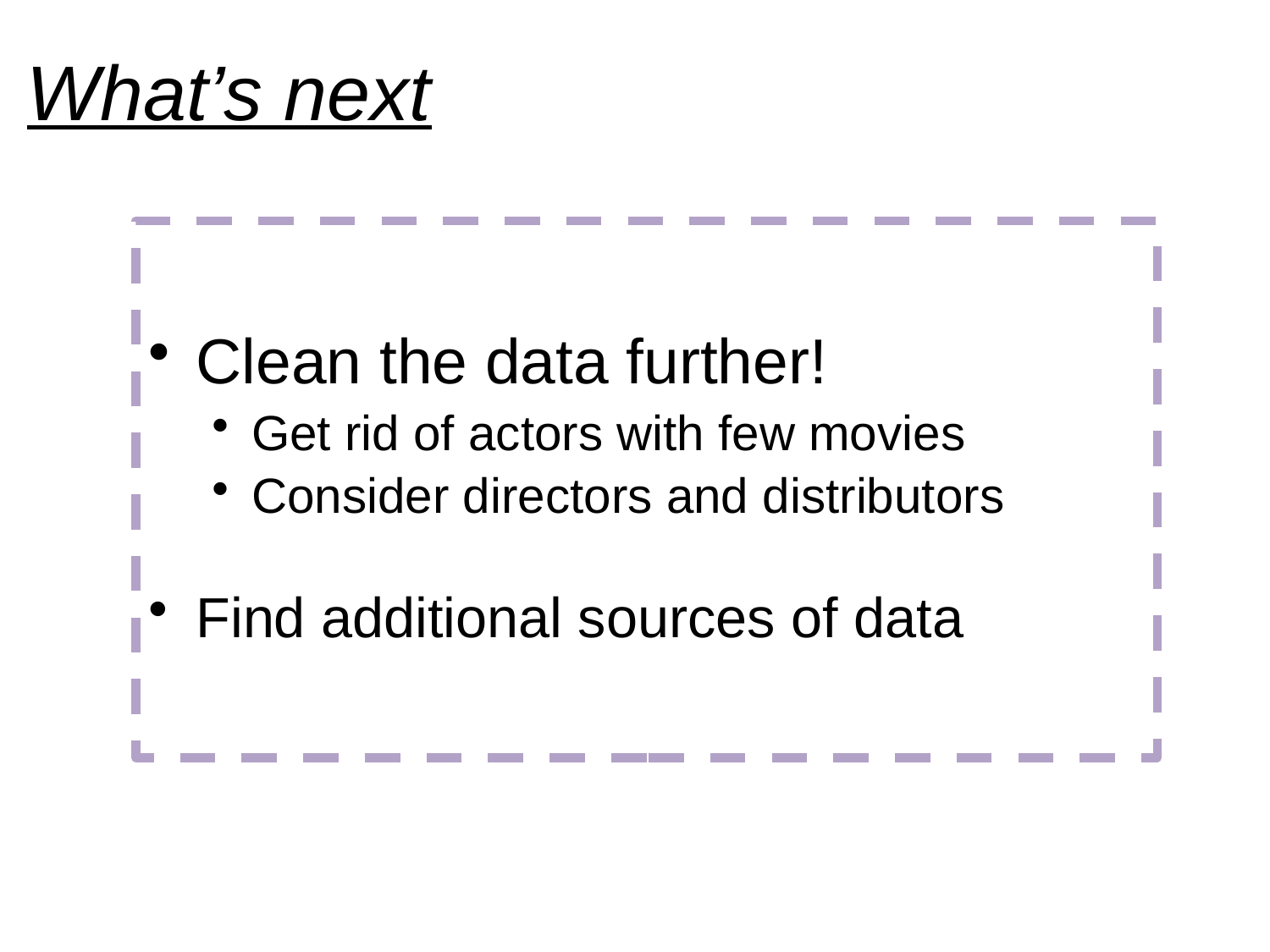

# What’s next
Clean the data further!
Get rid of actors with few movies
Consider directors and distributors
Find additional sources of data